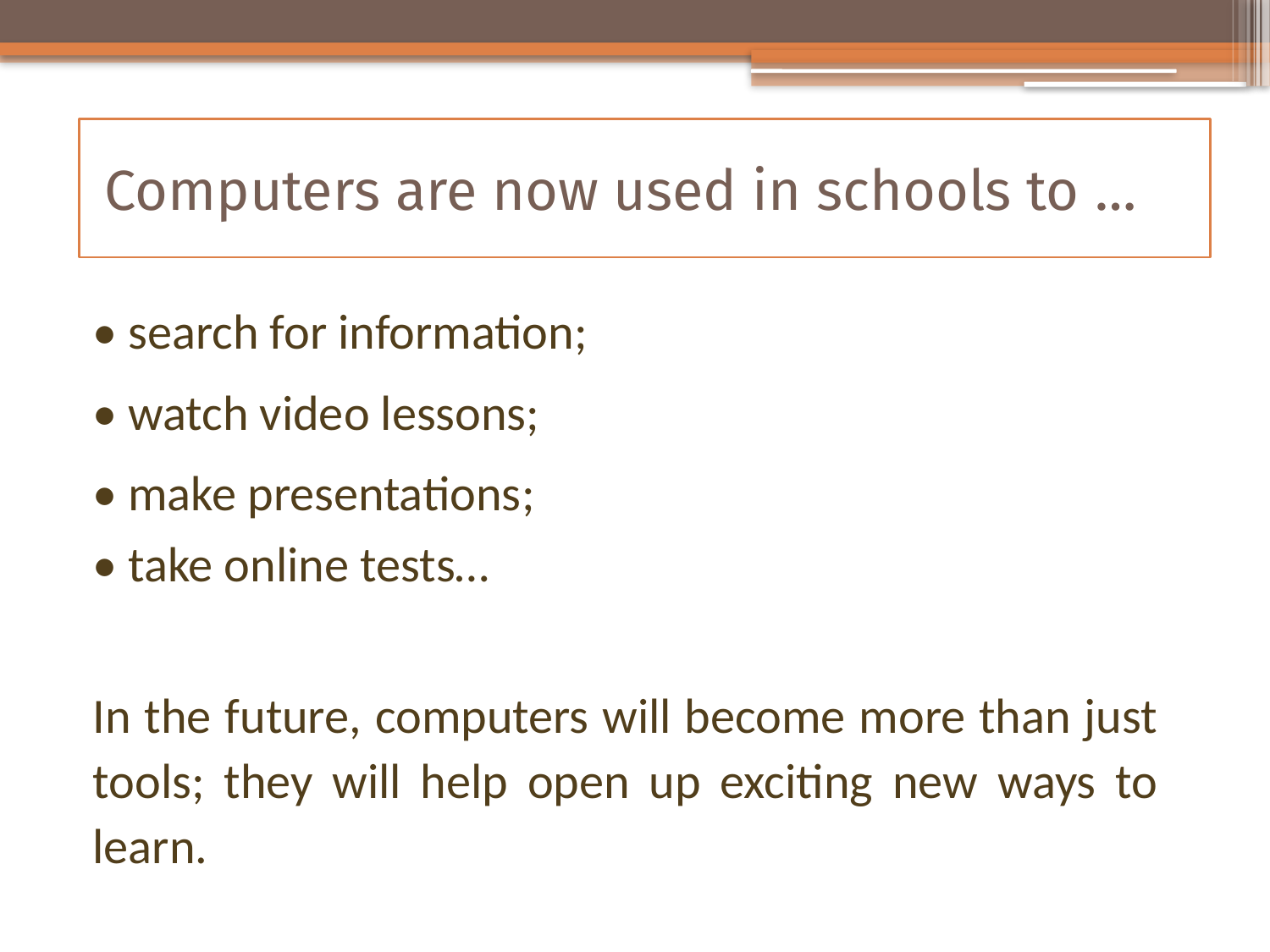

# Computers are now used in schools to …
• search for information;
• watch video lessons;
• make presentations;
• take online tests…
In the future, computers will become more than just tools; they will help open up exciting new ways to learn.